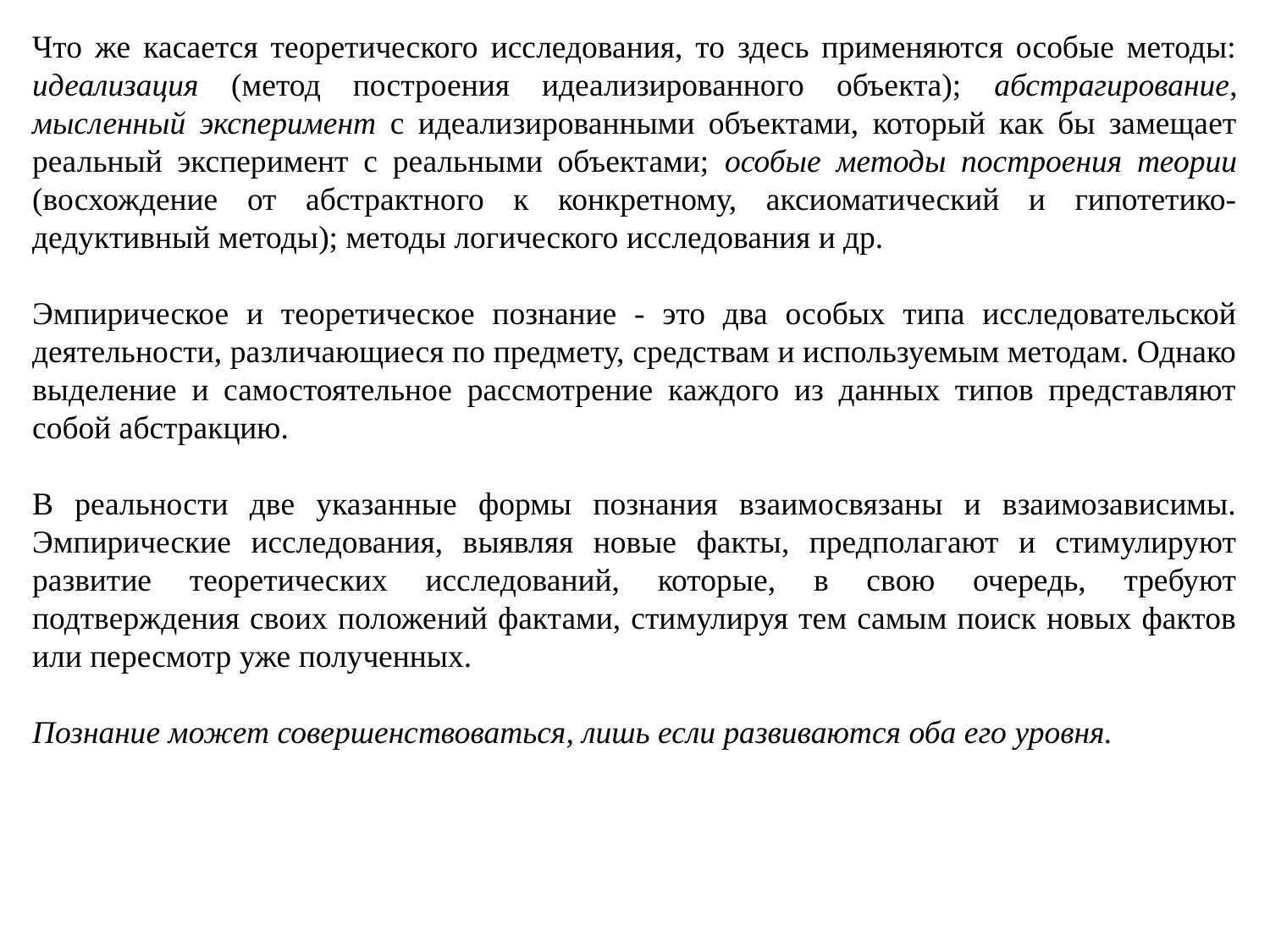

Что же касается теоретического исследования, то здесь применяются особые методы: идеализация (метод построения идеализированного объекта); абстрагирование, мысленный эксперимент с идеализированными объектами, который как бы замещает реальный эксперимент с реальными объектами; особые методы построения теории (восхождение от абстрактного к конкретному, аксиоматический и гипотетико-дедуктивный методы); методы логического исследования и др.

Эмпирическое и теоретическое познание - это два особых типа исследовательской деятельности, различающиеся по предмету, средствам и используемым методам. Однако выделение и самостоятельное рассмотрение каждого из данных типов представляют собой абстракцию.

В реальности две указанные формы познания взаимосвязаны и взаимозависимы. Эмпирические исследования, выявляя новые факты, предполагают и стимулируют развитие теоретических исследований, которые, в свою очередь, требуют подтверждения своих положений фактами, стимулируя тем самым поиск новых фактов или пересмотр уже полученных.

Познание может совершенствоваться, лишь если развиваются оба его уровня.